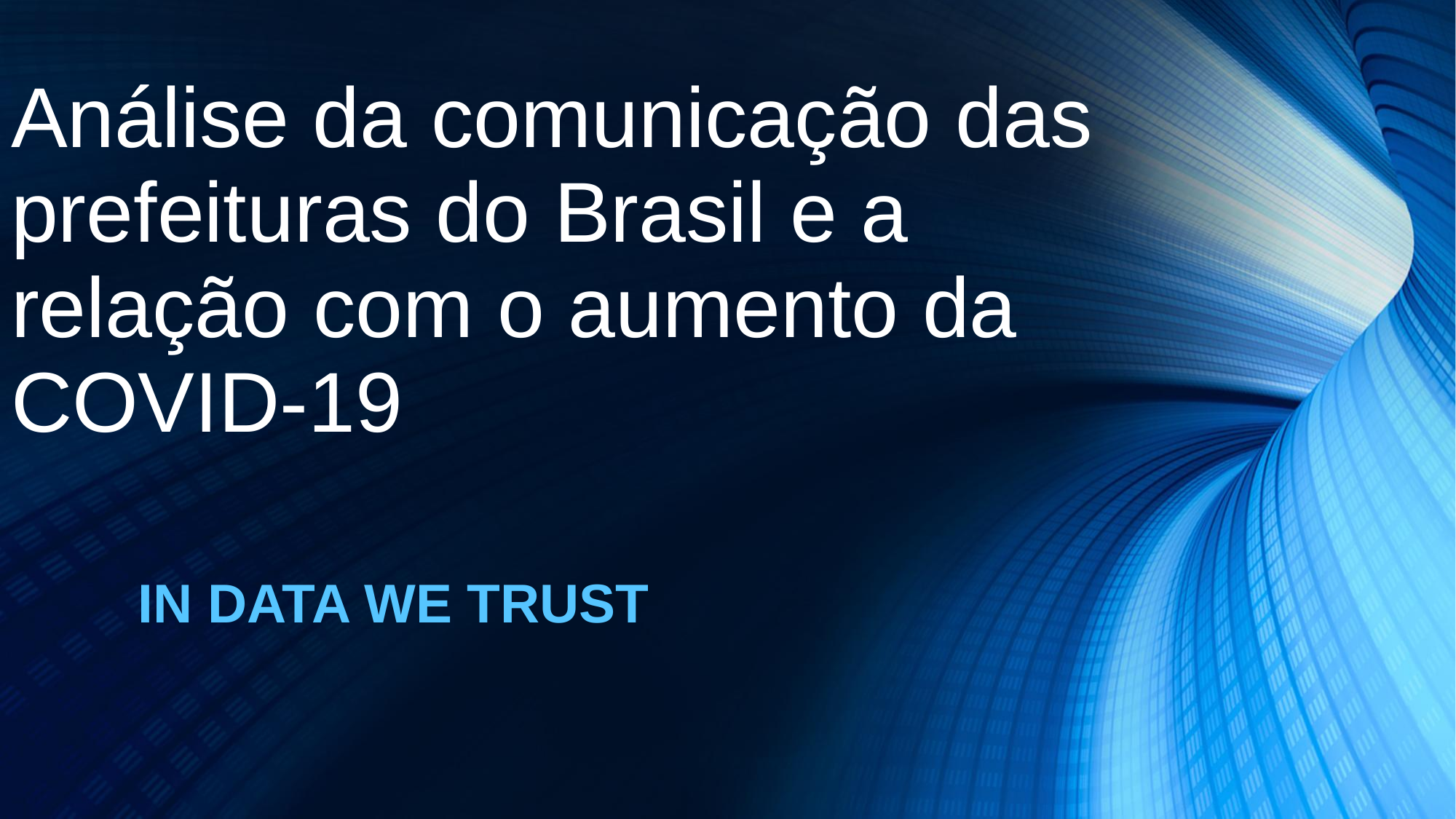

# Análise da comunicação das prefeituras do Brasil e a relação com o aumento da COVID-19
IN DATA WE TRUST